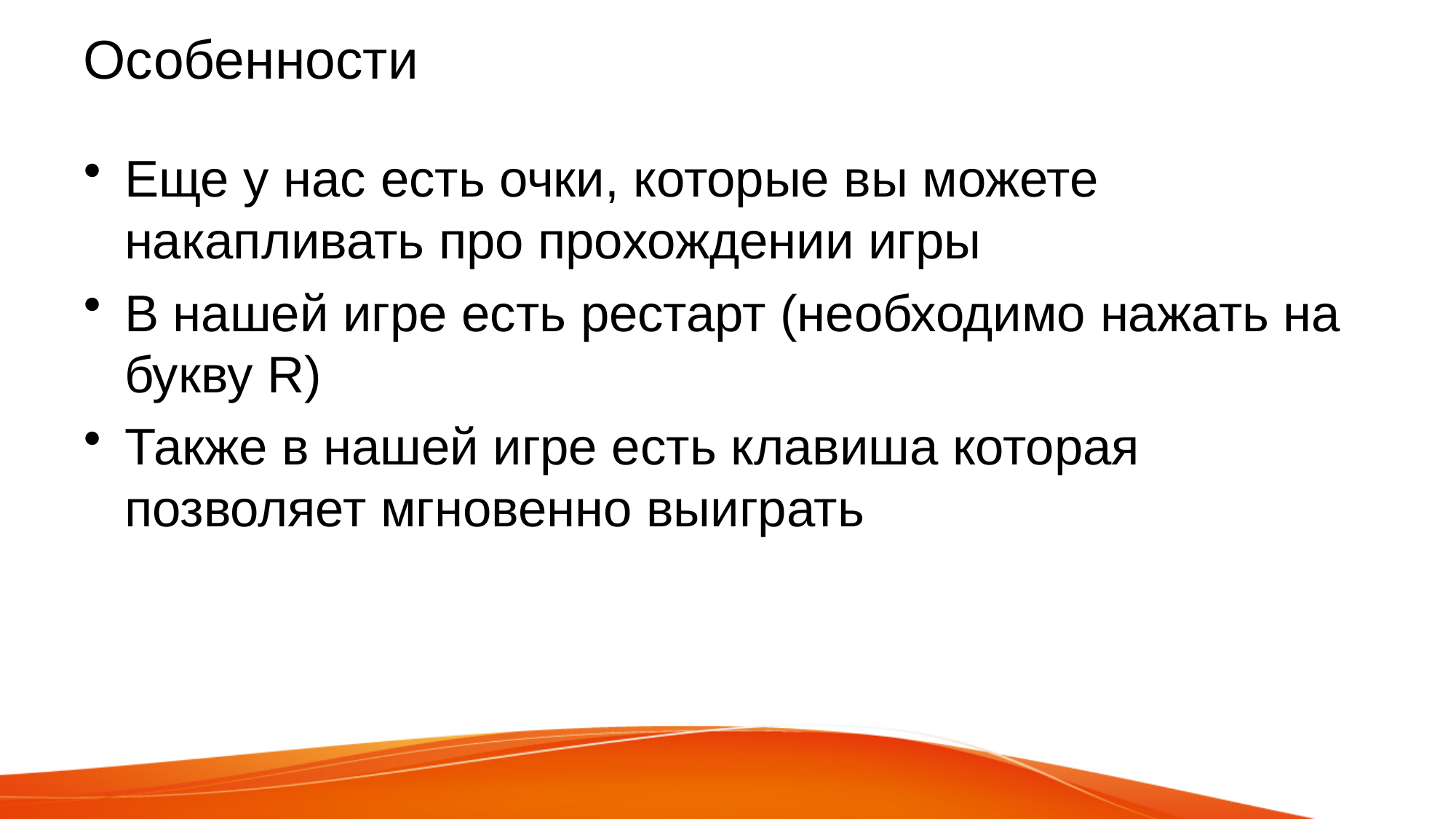

# Особенности
Еще у нас есть очки, которые вы можете накапливать про прохождении игры
В нашей игре есть рестарт (необходимо нажать на букву R)
Также в нашей игре есть клавиша которая позволяет мгновенно выиграть